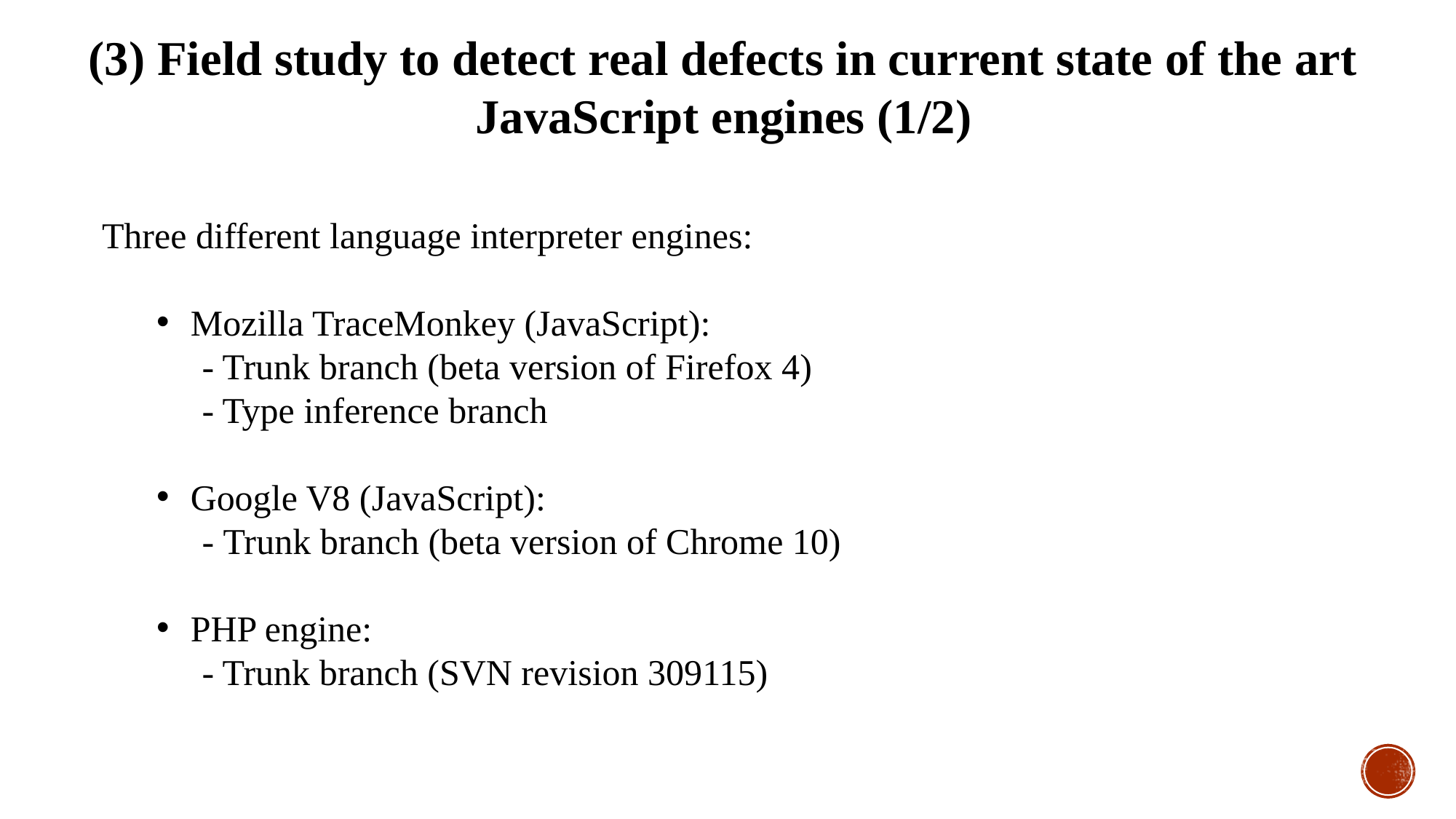

(3) Field study to detect real defects in current state of the art JavaScript engines (1/2)
Three different language interpreter engines:

Mozilla TraceMonkey (JavaScript):
     - Trunk branch (beta version of Firefox 4)
     - Type inference branch

Google V8 (JavaScript):
     - Trunk branch (beta version of Chrome 10)

PHP engine:
     - Trunk branch (SVN revision 309115)